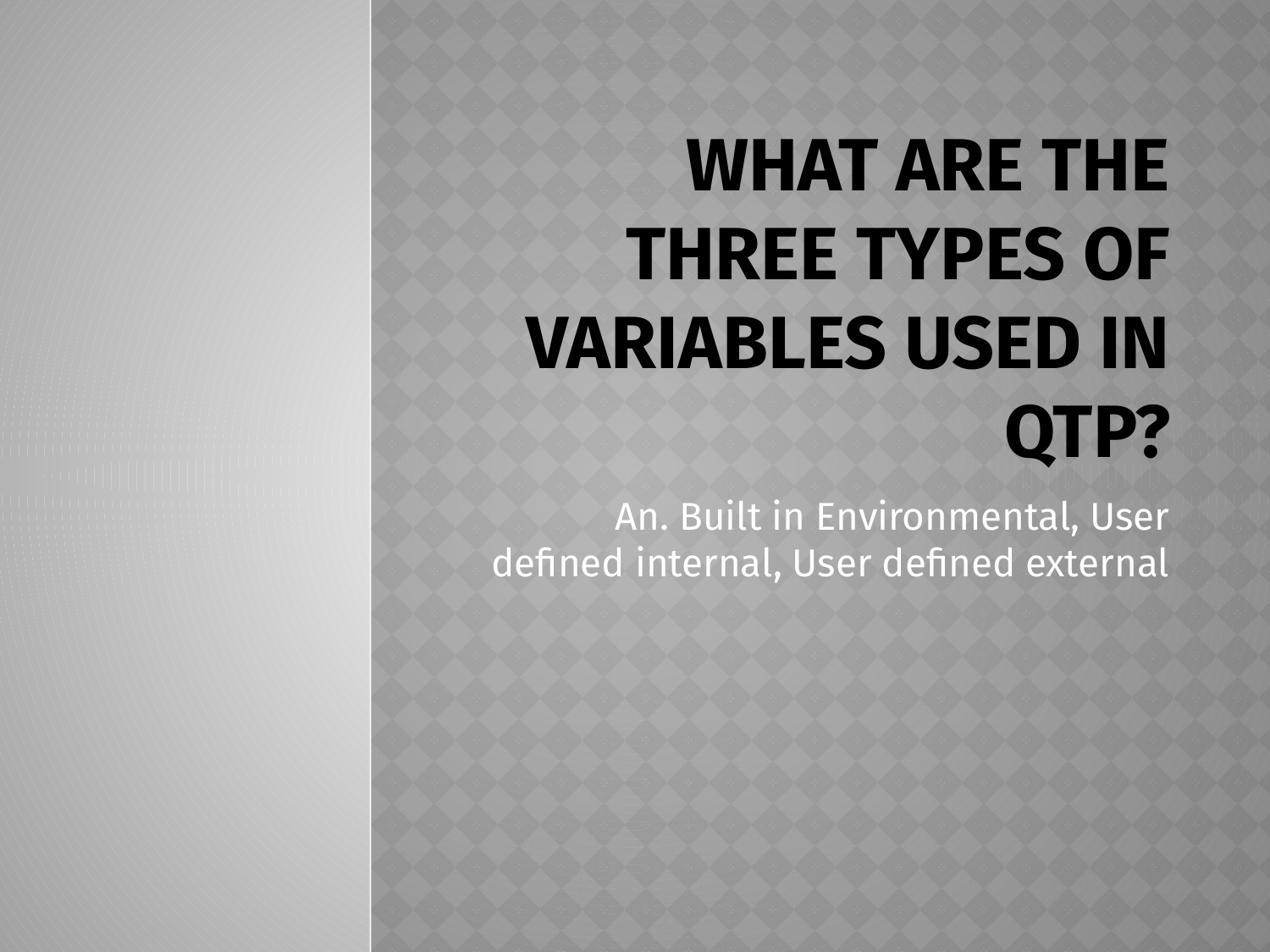

# What are the three types of variables used in QTP?
An. Built in Environmental, User defined internal, User defined external